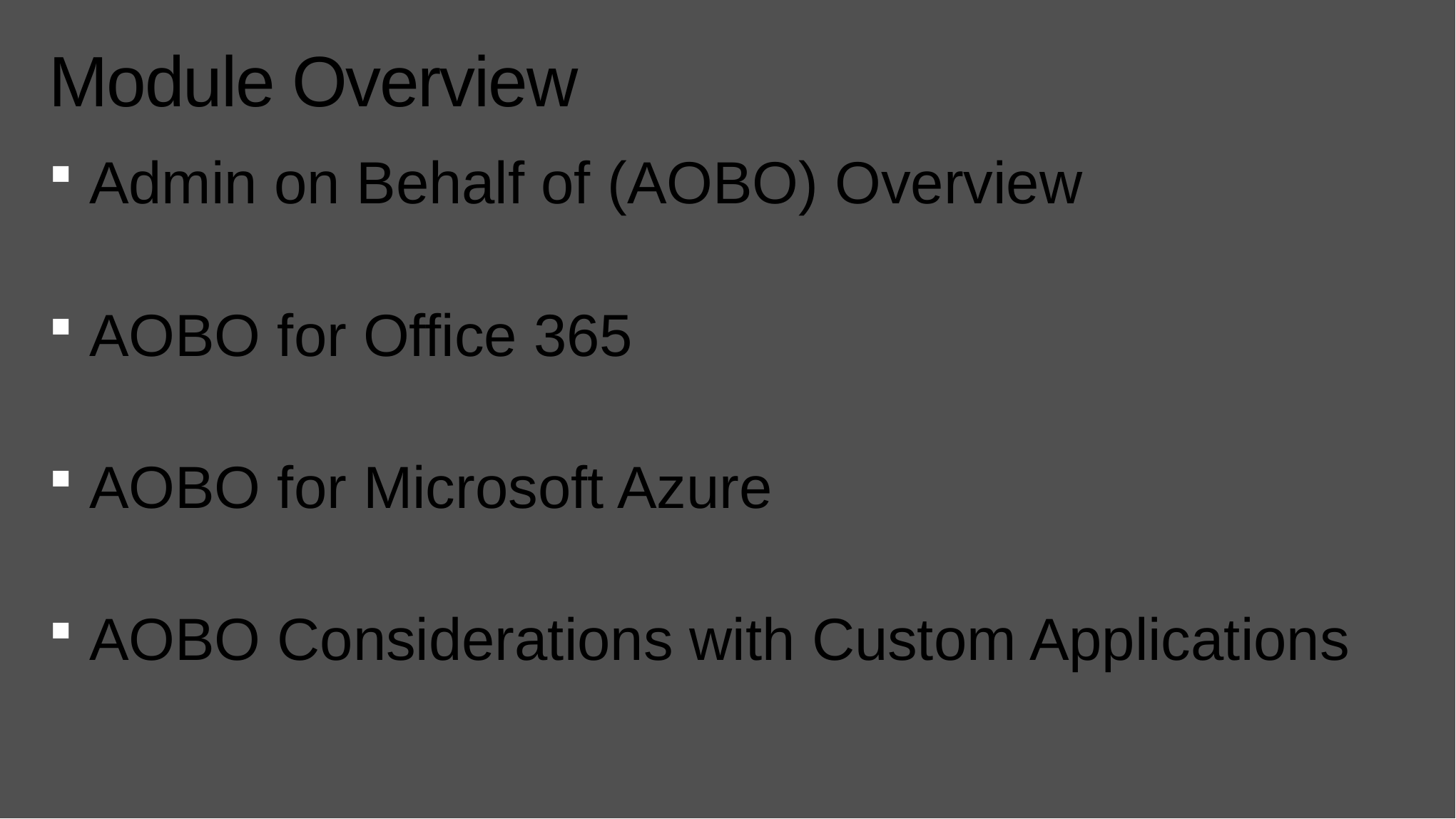

# Module Overview
Admin on Behalf of (AOBO) Overview

AOBO for Office 365

AOBO for Microsoft Azure

AOBO Considerations with Custom Applications